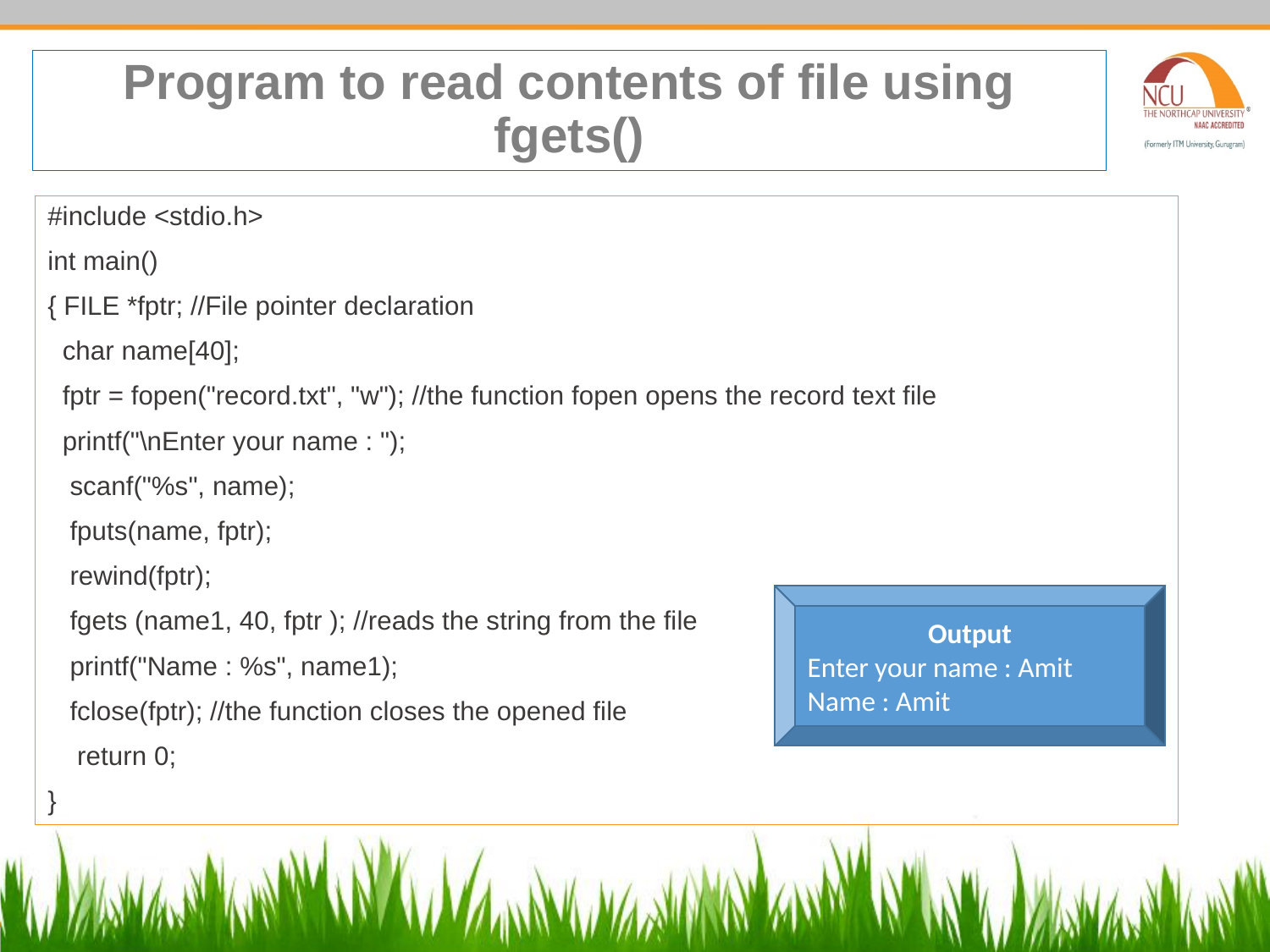

# Program to read contents of file using fgets()
#include <stdio.h>
int main()
{ FILE *fptr; //File pointer declaration
  char name[40];
  fptr = fopen("record.txt", "w"); //the function fopen opens the record text file
  printf("\nEnter your name : ");
   scanf("%s", name);
   fputs(name, fptr);
   rewind(fptr);
   fgets (name1, 40, fptr ); //reads the string from the file
   printf("Name : %s", name1);
   fclose(fptr); //the function closes the opened file
    return 0;
}

Output
Enter your name : Amit
Name : Amit